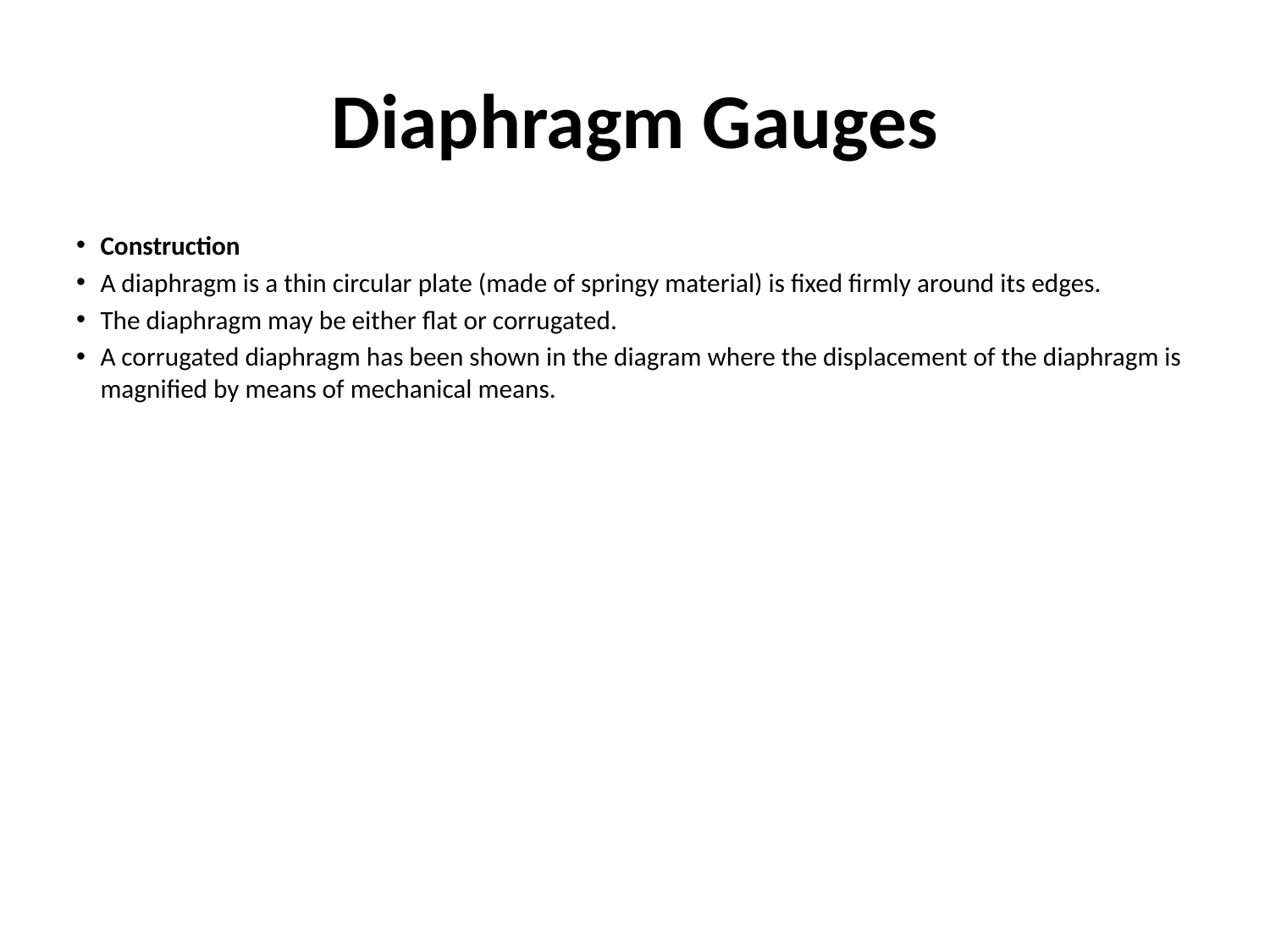

# Diaphragm Gauges
Construction
A diaphragm is a thin circular plate (made of springy material) is fixed firmly around its edges.
The diaphragm may be either flat or corrugated.
A corrugated diaphragm has been shown in the diagram where the displacement of the diaphragm is magnified by means of mechanical means.